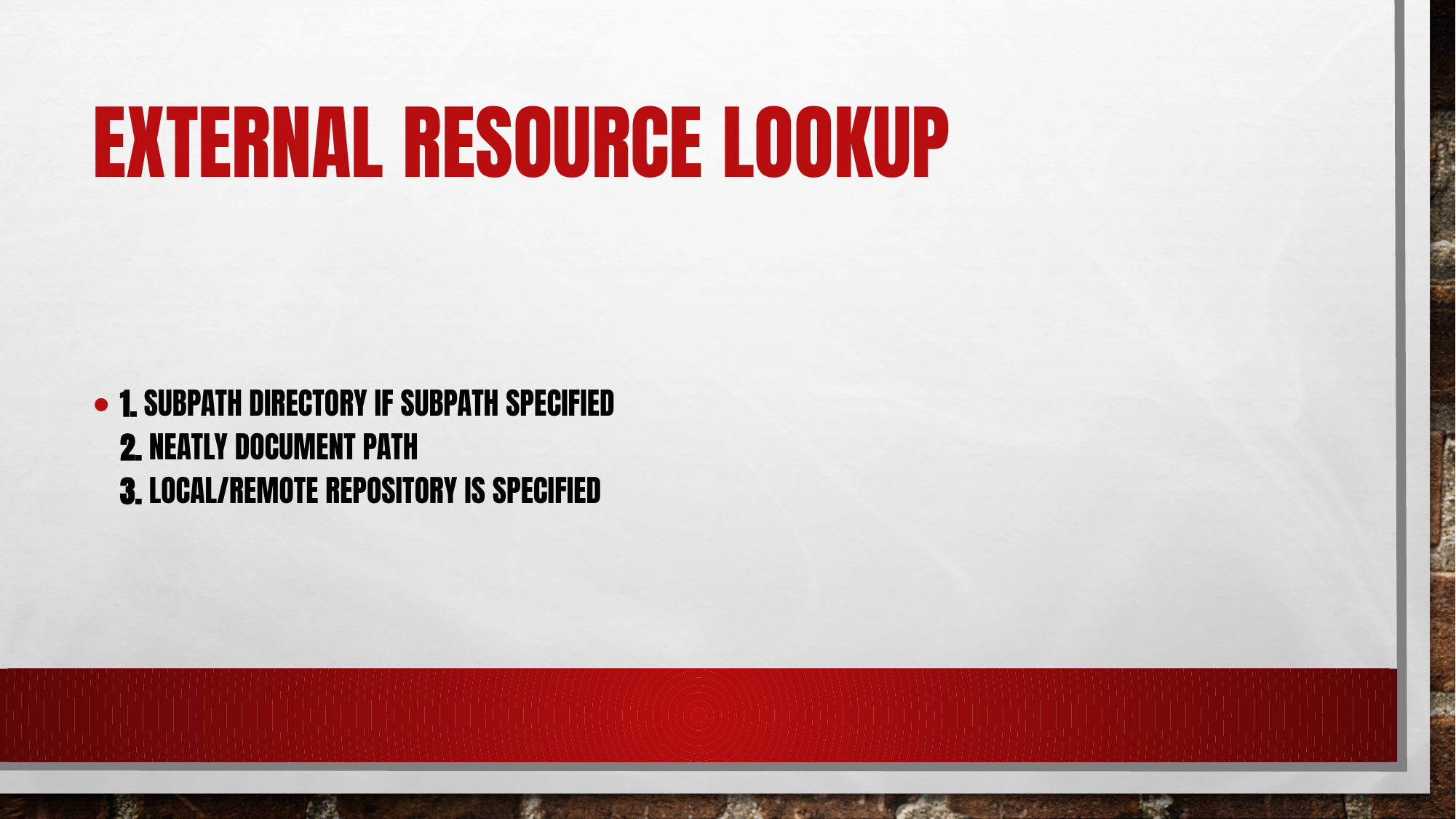

# External resource lookup
1. Subpath directory if subpath specified
2. neatly document path
3. Local/Remote repository is specified